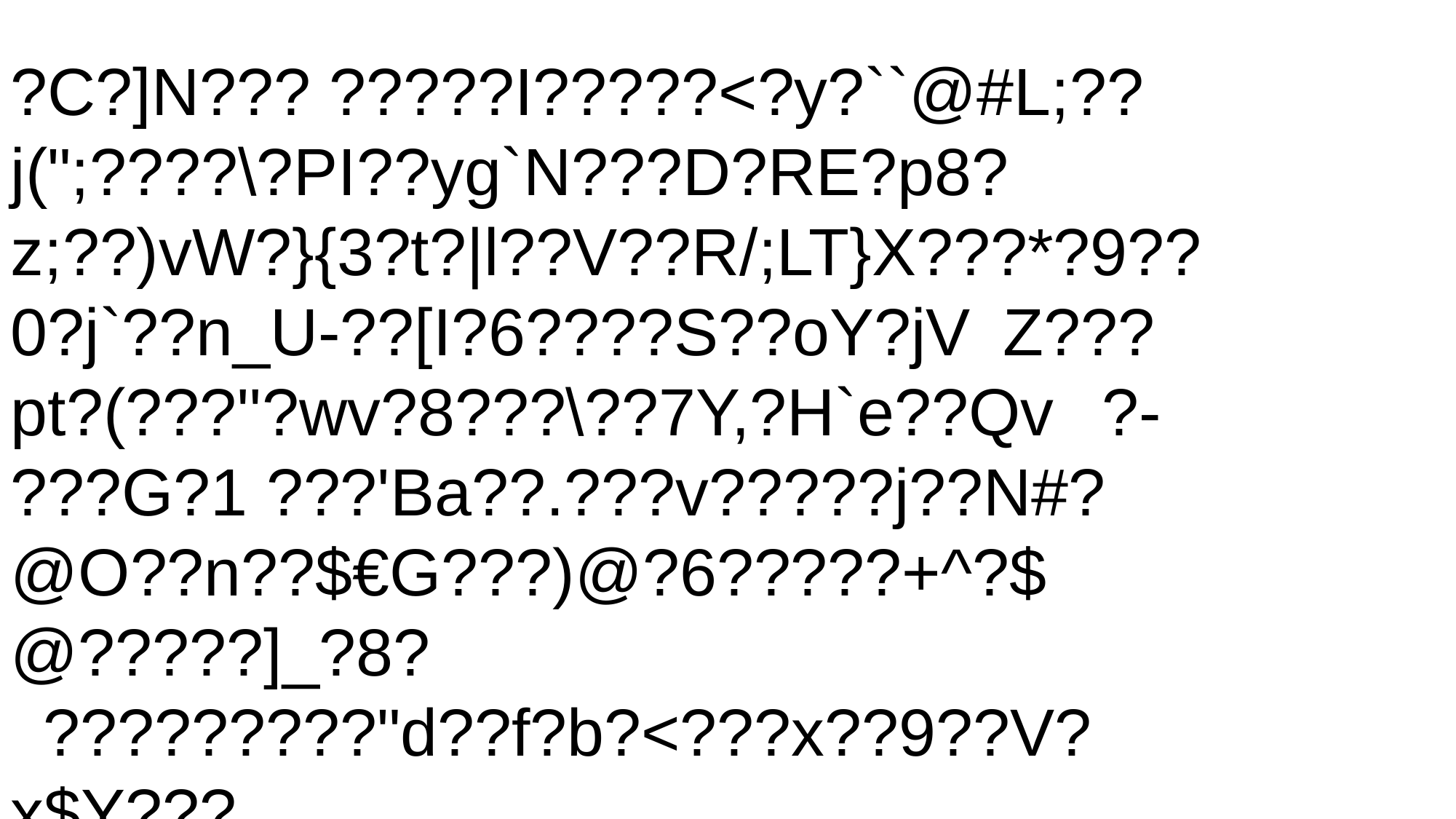

?C?]N??? ?????I?????<?y?``@#L;??j(";????\?PI??yg`N???D?RE?p8?
z;??)vW?}{3?t?|l??V??R/;LT}X???*?9??0?j`??n_U-??[I?6????S??oY?jVZ???pt?(???''?wv?8???\??7Y,?H`e??Qv	?-
???G?1 ???'Ba??.???v?????j??N#?@O??n??$€G???)@?6?????+^?$ @?????]_?8?
?????????"d??f?b?<???x??9??V?x$Y???
|?9u???2Nv/??E??26H*???v?????K???N???{??sO??2PS~???\#???)??
\?_^)??l??=?L@?L?S???eQk?O??#c??z?e???d0r??6?un??B????/b?w_P?p??>?].\$+??Weu????T?;sV????Te?i?jWS9?kX?~????cx